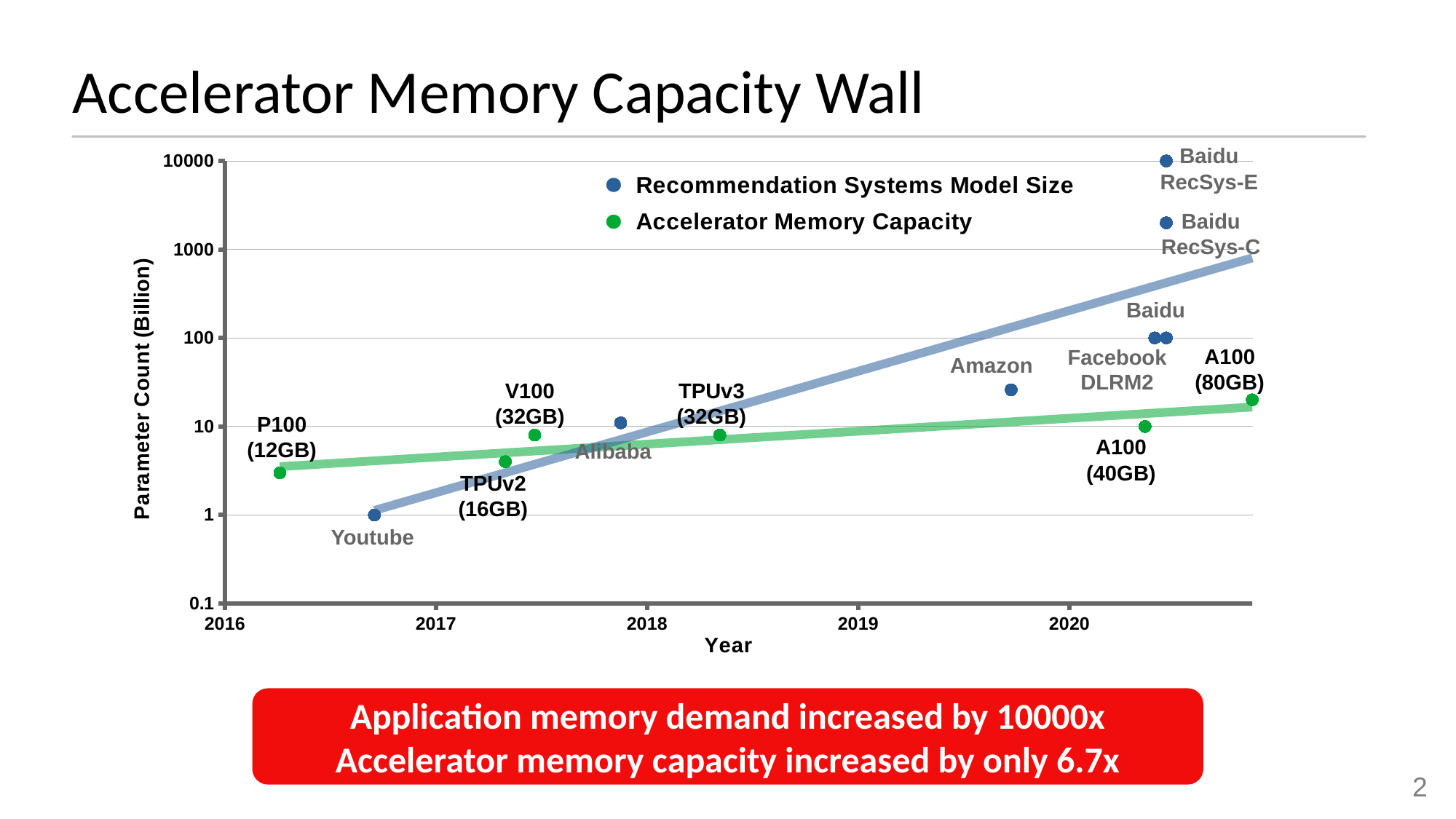

Accelerator Memory Capacity Wall

Baidu
RecSys-E

### Chart

| Category | Recommendation Systems Model Size | Accelerator Memory Capacity |
|---|---|---|
Baidu
RecSys-C
Baidu
A100
(80GB)
Facebook
DLRM2
Amazon
V100
(32GB)
TPUv3
(32GB)
P100
(12GB)
A100
(40GB)
Alibaba
TPUv2
(16GB)
Youtube
Application memory demand increased by 10000x
Accelerator memory capacity increased by only 6.7x
2